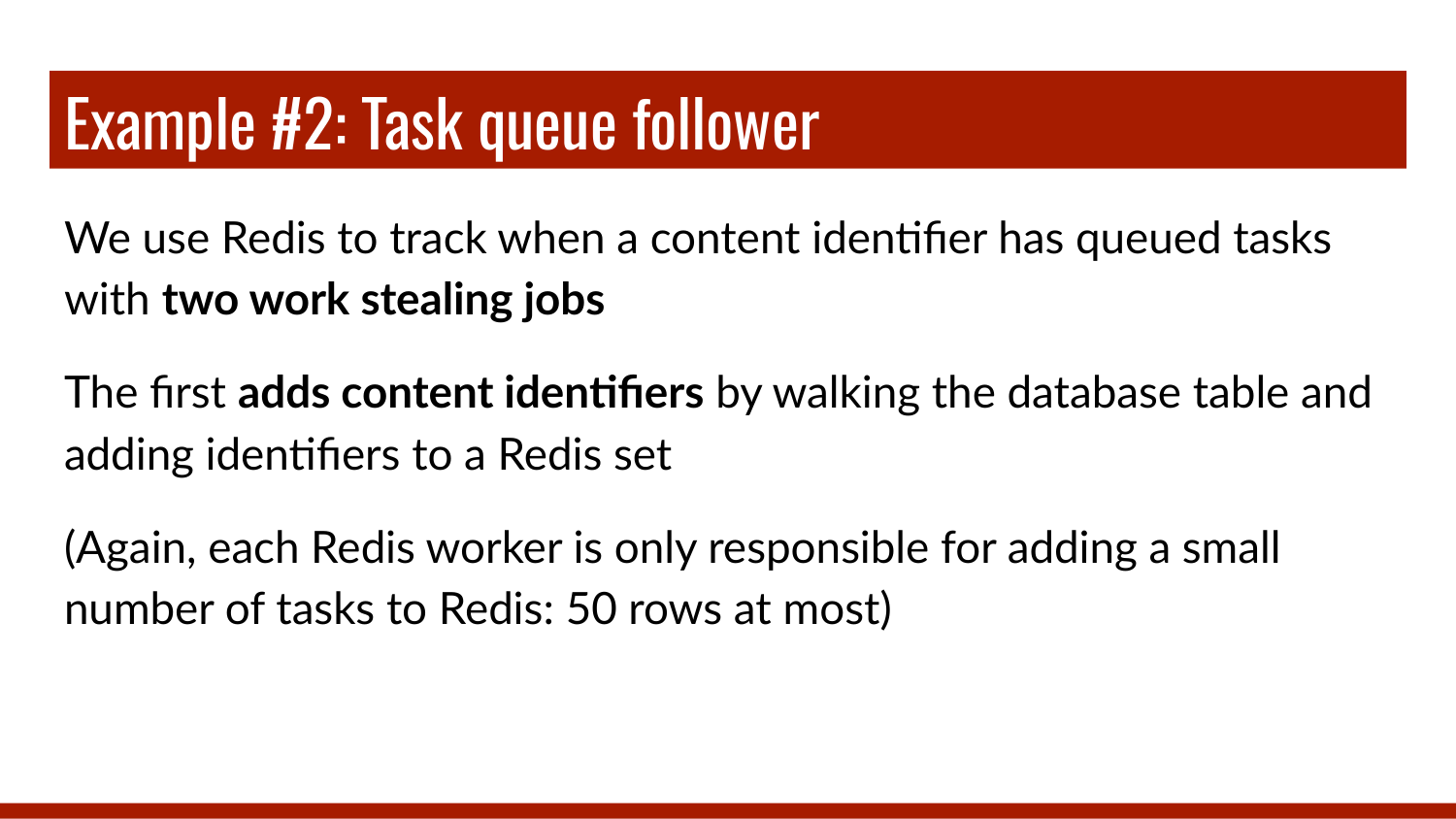

# Example #2: Task queue follower
We use Redis to track when a content identifier has queued tasks with two work stealing jobs
The first adds content identifiers by walking the database table and adding identifiers to a Redis set
(Again, each Redis worker is only responsible for adding a small number of tasks to Redis: 50 rows at most)